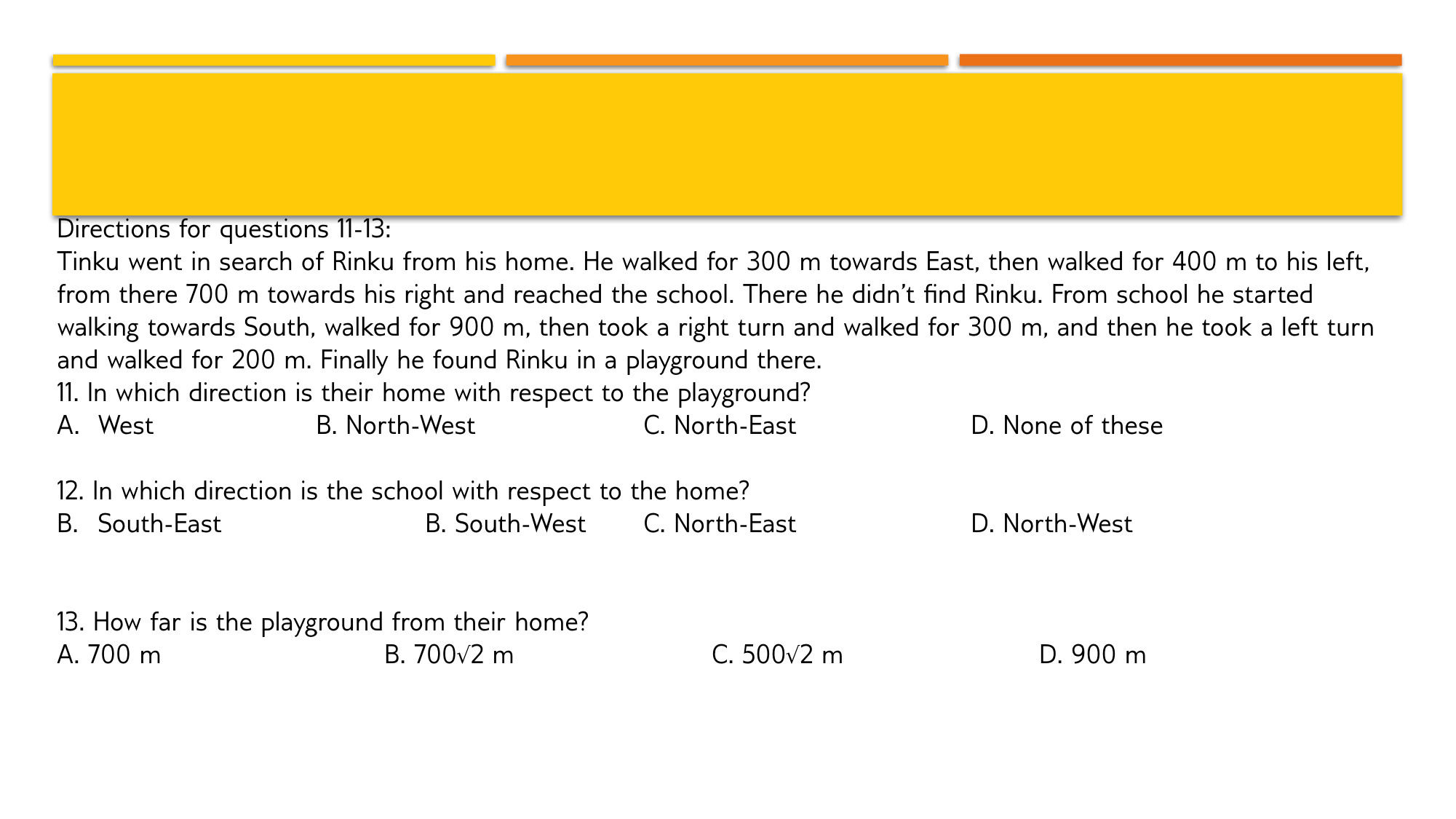

#
Directions for questions 11-13:
Tinku went in search of Rinku from his home. He walked for 300 m towards East, then walked for 400 m to his left, from there 700 m towards his right and reached the school. There he didn’t find Rinku. From school he started walking towards South, walked for 900 m, then took a right turn and walked for 300 m, and then he took a left turn and walked for 200 m. Finally he found Rinku in a playground there.
11. In which direction is their home with respect to the playground?
West 		B. North-West 		C. North-East 		D. None of these

12. In which direction is the school with respect to the home?
South-East 		B. South-West 	C. North-East 		D. North-West

13. How far is the playground from their home?
A. 700 m 		B. 700√2 m 		C. 500√2 m 		D. 900 m